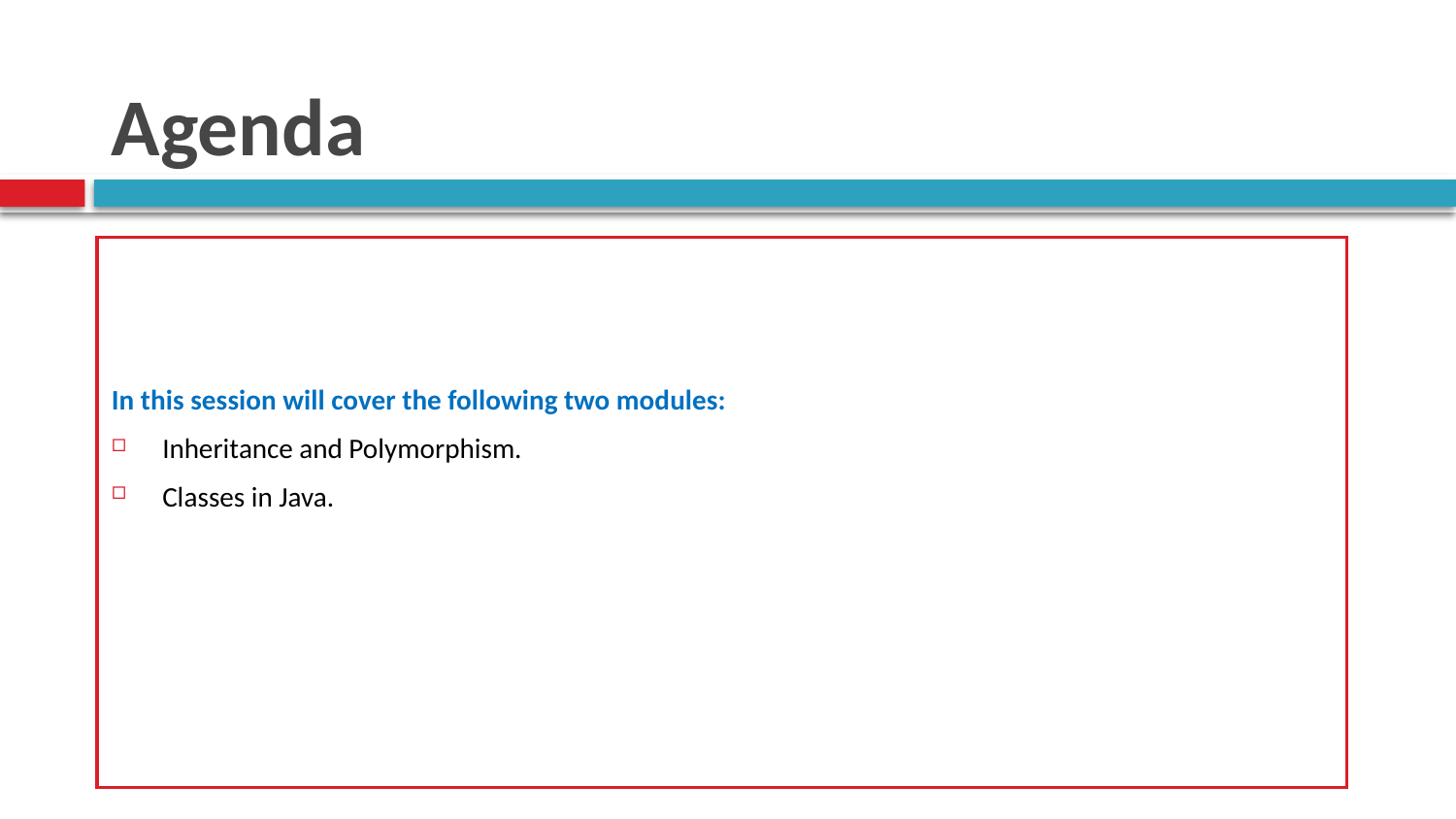

# Agenda
In this session will cover the following two modules:
Inheritance and Polymorphism.
Classes in Java.